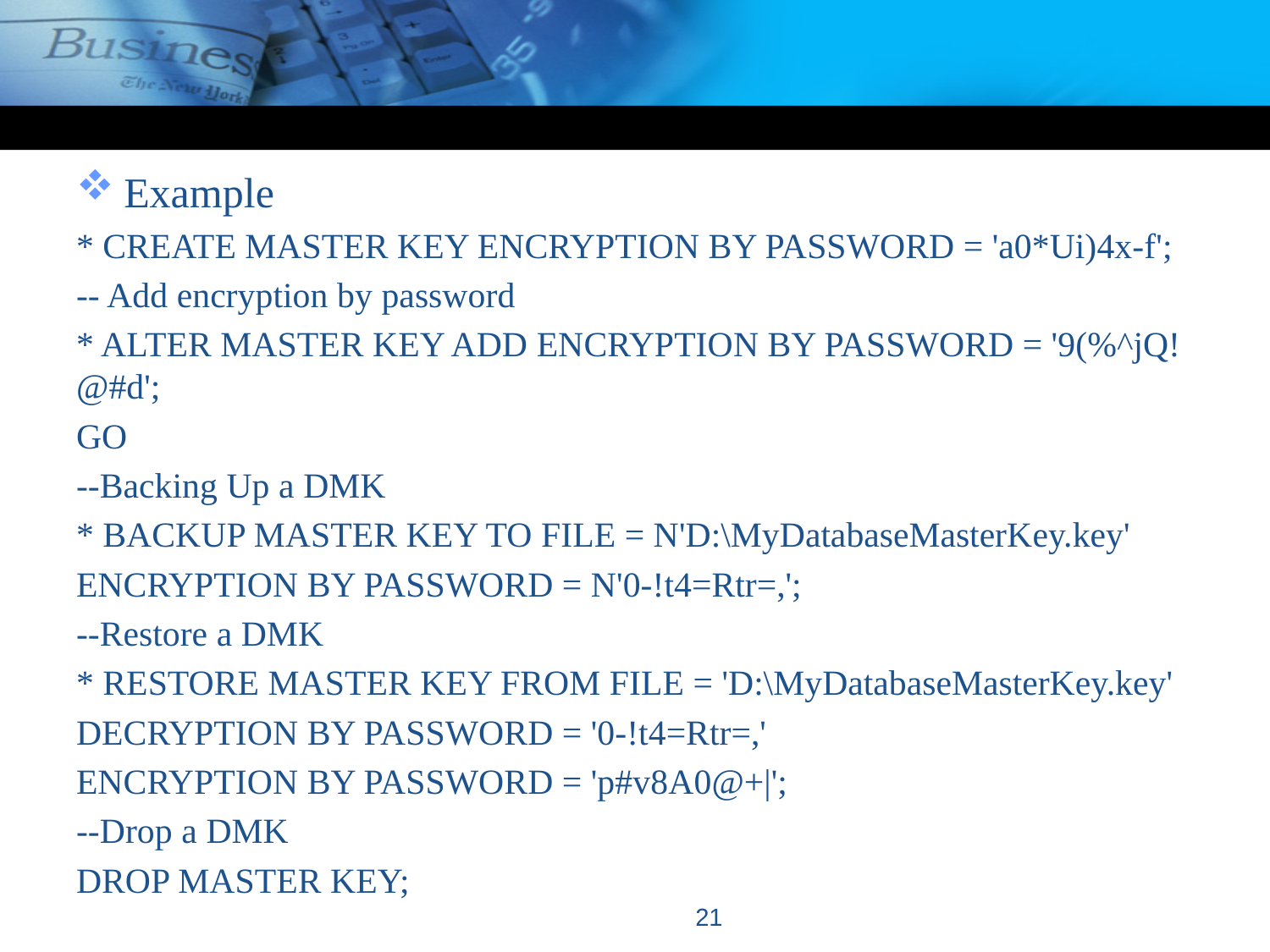

#
Example
* CREATE MASTER KEY ENCRYPTION BY PASSWORD = 'a0*Ui)4x-f';
-- Add encryption by password
* ALTER MASTER KEY ADD ENCRYPTION BY PASSWORD = '9(%^jQ!@#d';
GO
--Backing Up a DMK
* BACKUP MASTER KEY TO FILE = N'D:\MyDatabaseMasterKey.key'
ENCRYPTION BY PASSWORD = N'0-!t4=Rtr=,';
--Restore a DMK
* RESTORE MASTER KEY FROM FILE = 'D:\MyDatabaseMasterKey.key'
DECRYPTION BY PASSWORD = '0-!t4=Rtr=,'
ENCRYPTION BY PASSWORD = 'p#v8A0@+|';
--Drop a DMK
DROP MASTER KEY;

21